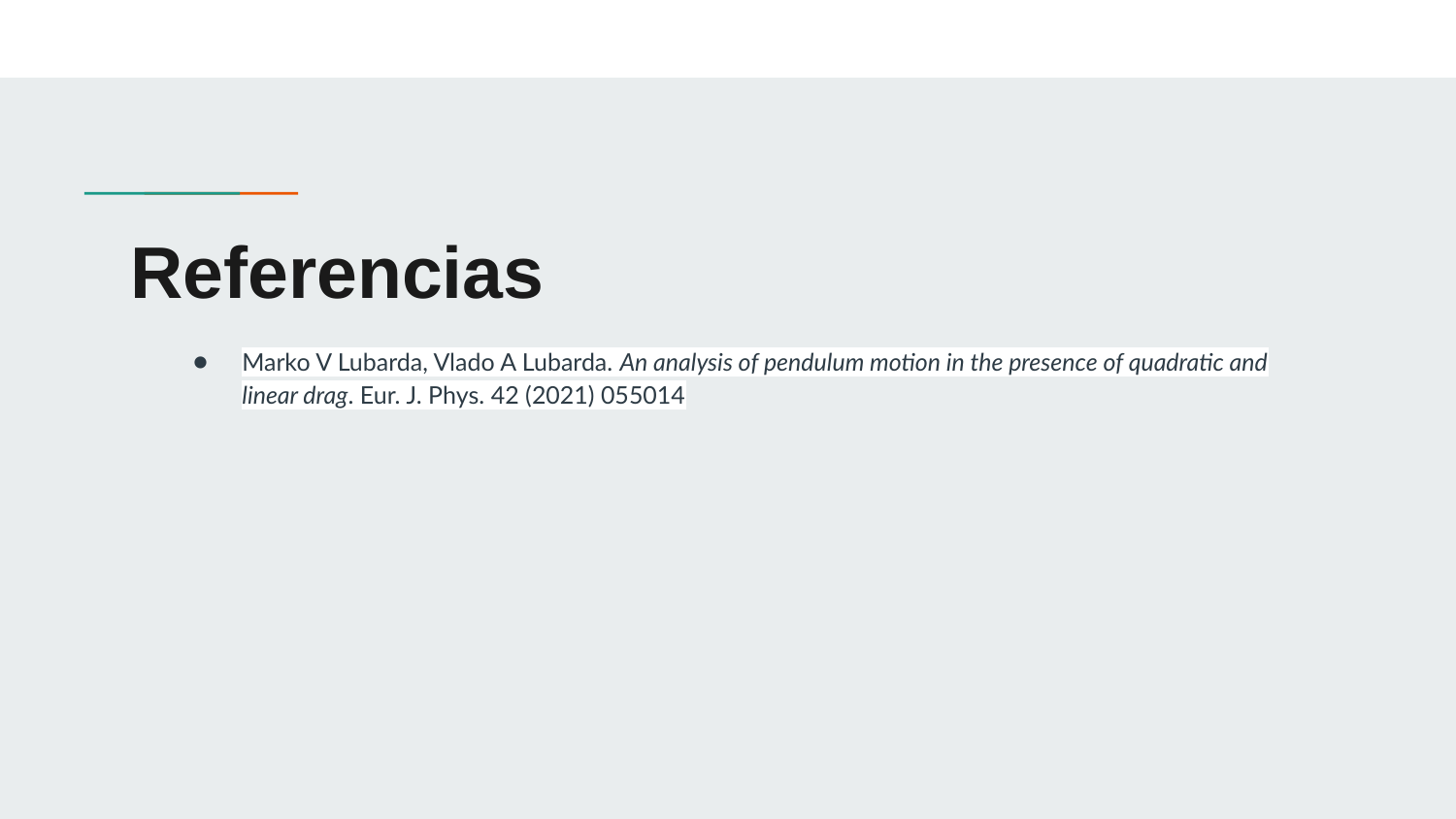

# Referencias
Marko V Lubarda, Vlado A Lubarda. An analysis of pendulum motion in the presence of quadratic and linear drag. Eur. J. Phys. 42 (2021) 055014